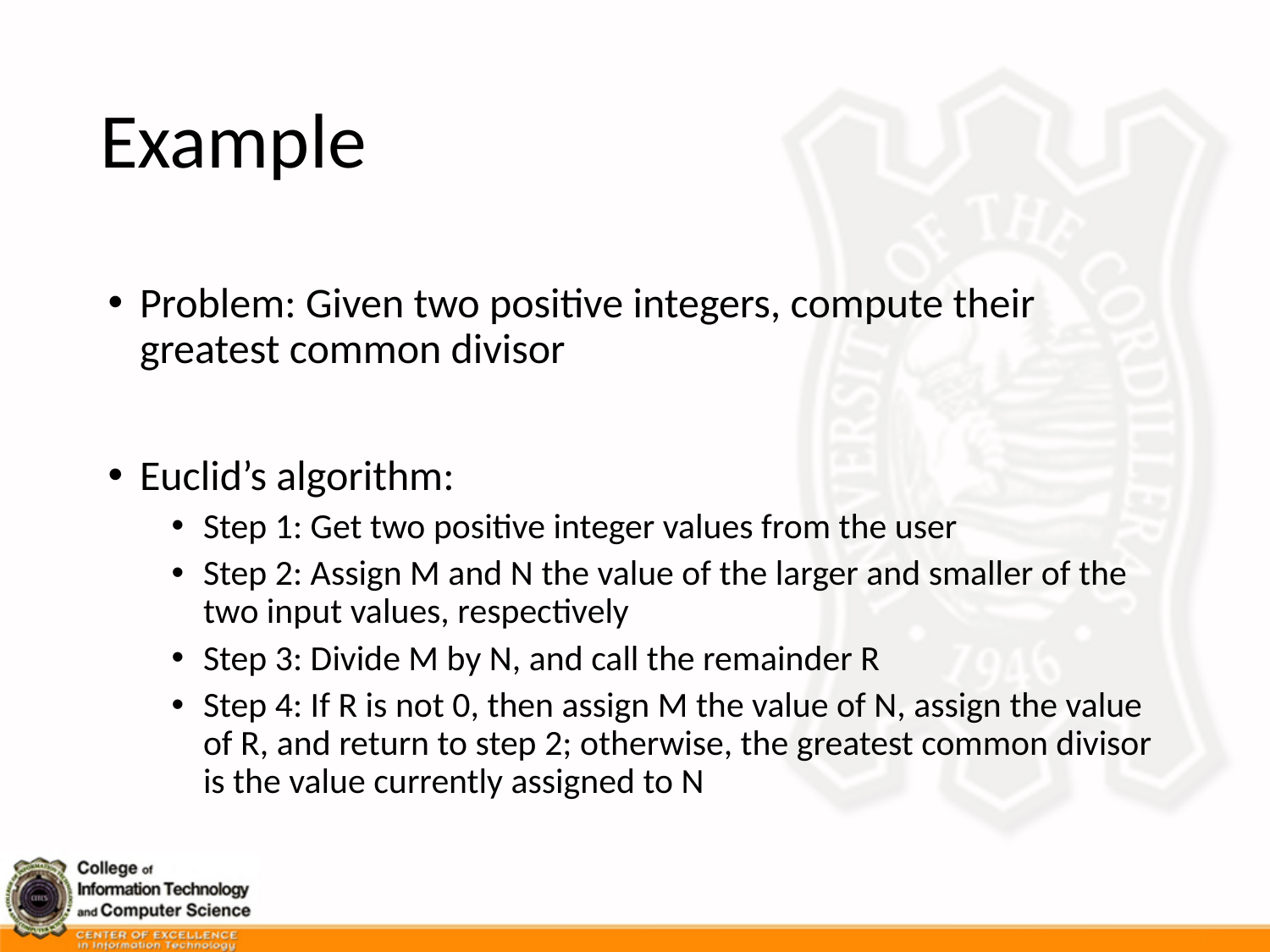

# Example
Problem: Given two positive integers, compute their greatest common divisor

Euclid’s algorithm:
Step 1: Get two positive integer values from the user
Step 2: Assign M and N the value of the larger and smaller of the two input values, respectively
Step 3: Divide M by N, and call the remainder R
Step 4: If R is not 0, then assign M the value of N, assign the value of R, and return to step 2; otherwise, the greatest common divisor is the value currently assigned to N